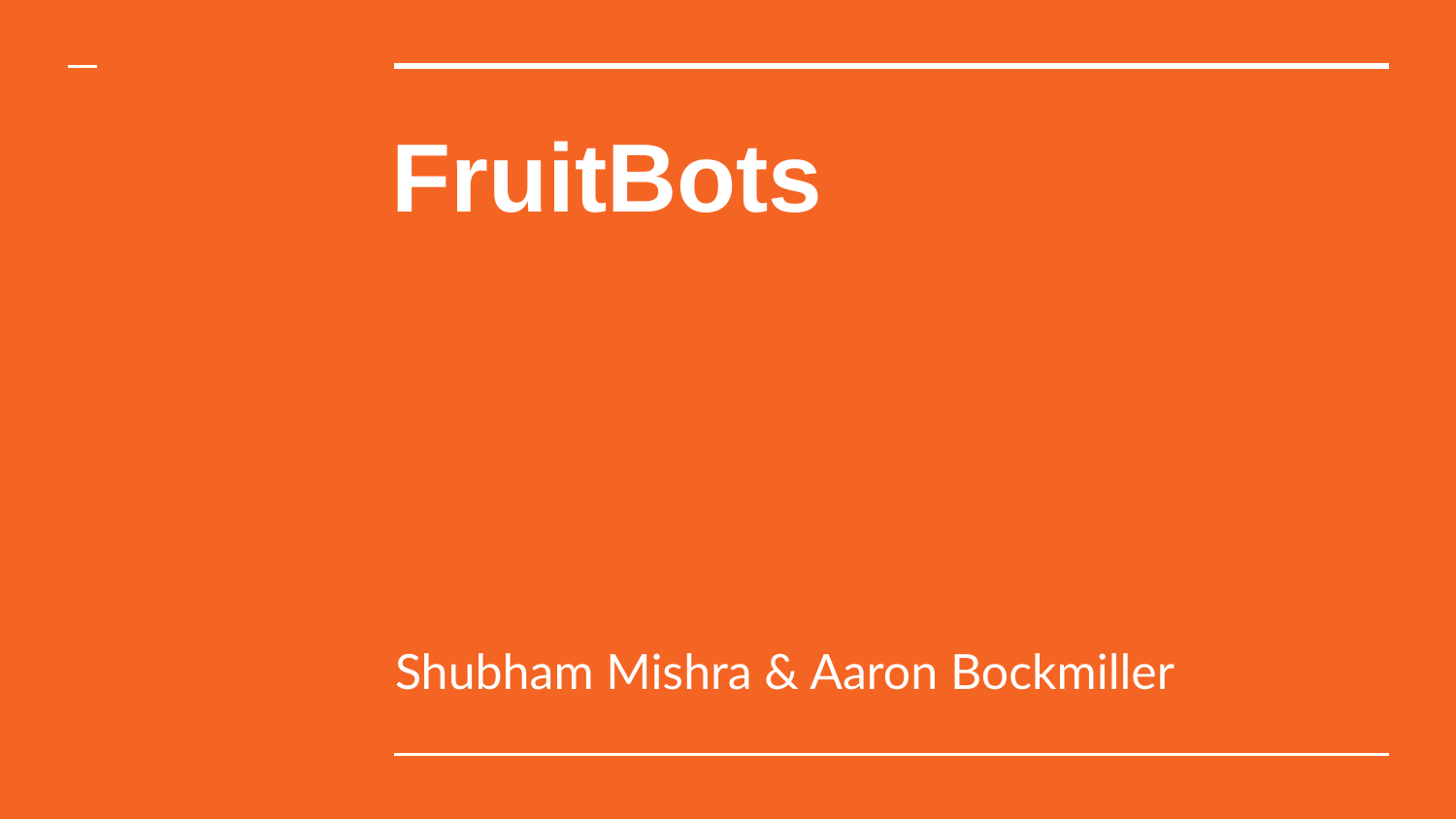

# FruitBots

Shubham Mishra & Aaron Bockmiller